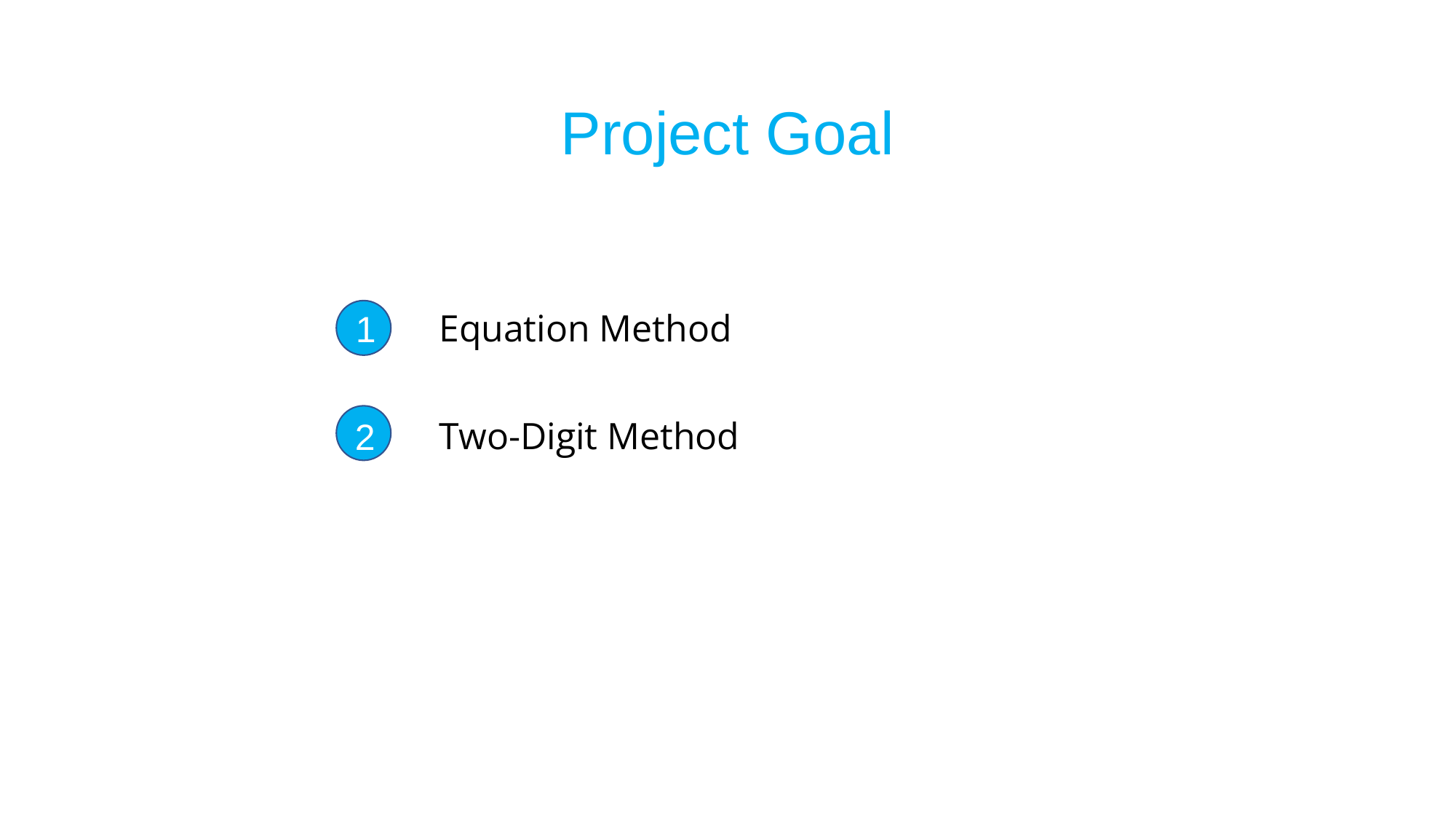

Project Goal
Equation Method
1

Two-Digit Method
2